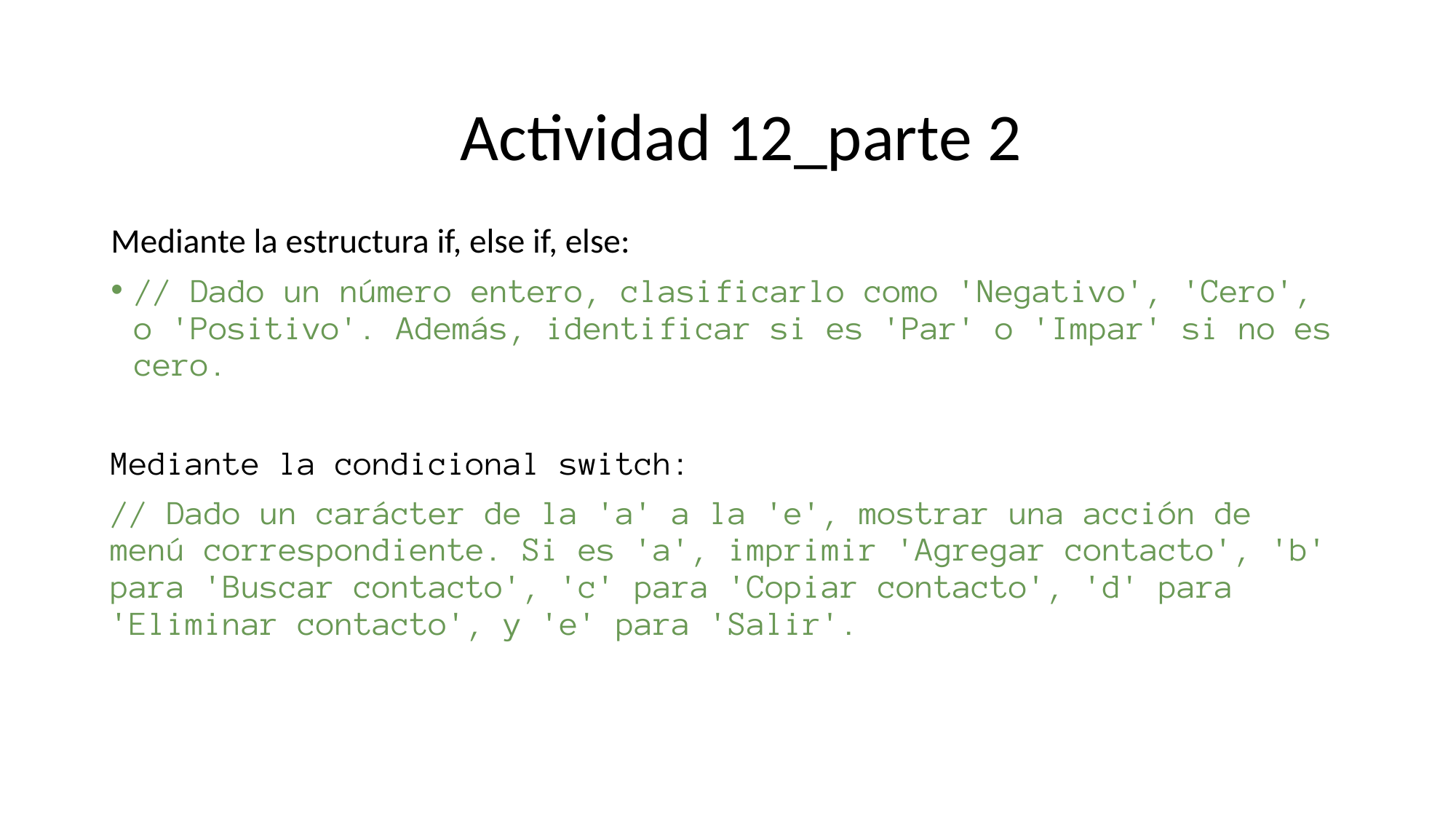

# Actividad 12_parte 2
Mediante la estructura if, else if, else:
// Dado un número entero, clasificarlo como 'Negativo', 'Cero', o 'Positivo'. Además, identificar si es 'Par' o 'Impar' si no es cero.

Mediante la condicional switch:
// Dado un carácter de la 'a' a la 'e', mostrar una acción de menú correspondiente. Si es 'a', imprimir 'Agregar contacto', 'b' para 'Buscar contacto', 'c' para 'Copiar contacto', 'd' para 'Eliminar contacto', y 'e' para 'Salir'.